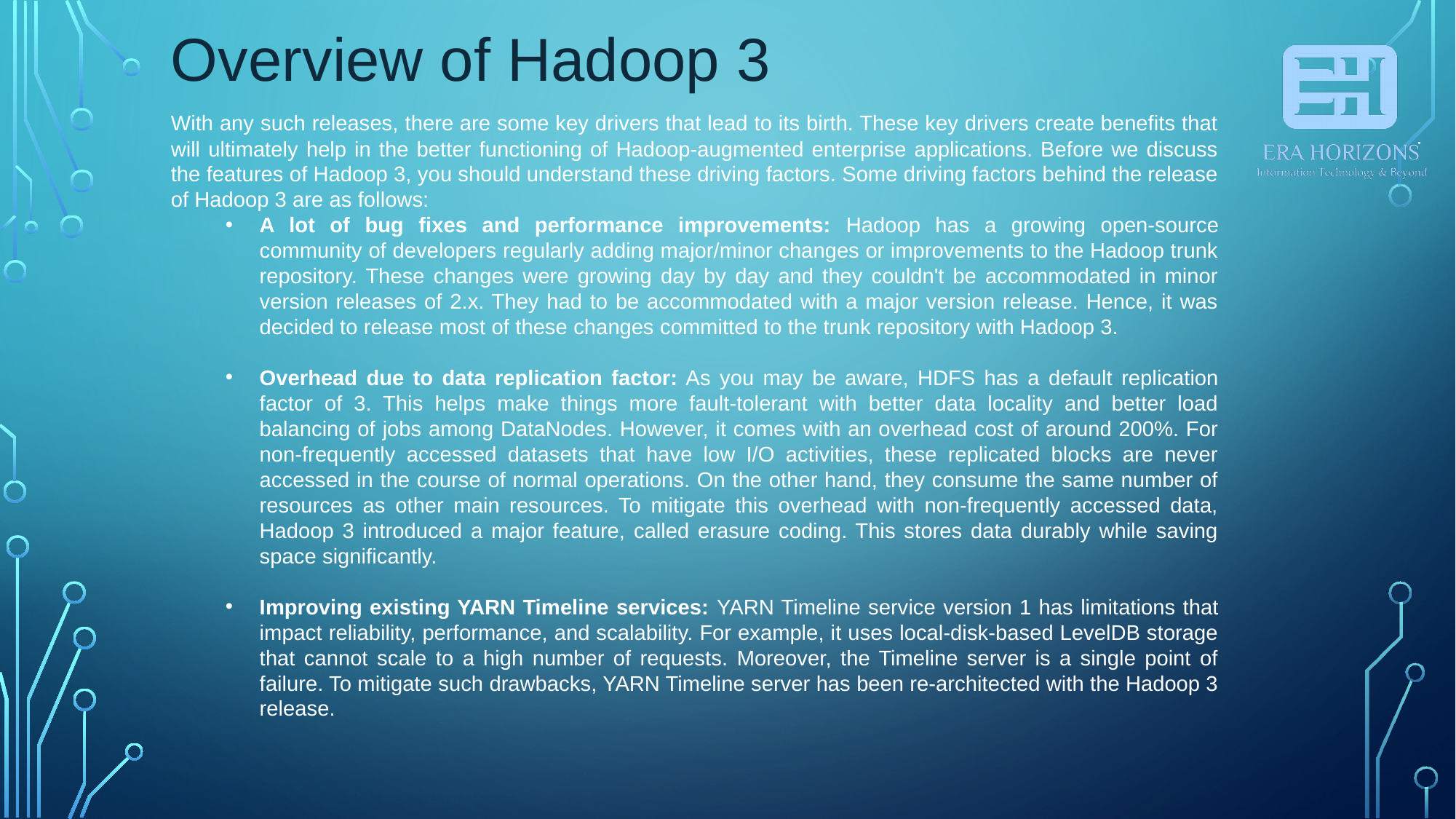

Overview of Hadoop 3
With any such releases, there are some key drivers that lead to its birth. These key drivers create benefits that will ultimately help in the better functioning of Hadoop-augmented enterprise applications. Before we discuss the features of Hadoop 3, you should understand these driving factors. Some driving factors behind the release of Hadoop 3 are as follows:
A lot of bug fixes and performance improvements: Hadoop has a growing open-source community of developers regularly adding major/minor changes or improvements to the Hadoop trunk repository. These changes were growing day by day and they couldn't be accommodated in minor version releases of 2.x. They had to be accommodated with a major version release. Hence, it was decided to release most of these changes committed to the trunk repository with Hadoop 3.

Overhead due to data replication factor: As you may be aware, HDFS has a default replication factor of 3. This helps make things more fault-tolerant with better data locality and better load balancing of jobs among DataNodes. However, it comes with an overhead cost of around 200%. For non-frequently accessed datasets that have low I/O activities, these replicated blocks are never accessed in the course of normal operations. On the other hand, they consume the same number of resources as other main resources. To mitigate this overhead with non-frequently accessed data, Hadoop 3 introduced a major feature, called erasure coding. This stores data durably while saving space significantly.

Improving existing YARN Timeline services: YARN Timeline service version 1 has limitations that impact reliability, performance, and scalability. For example, it uses local-disk-based LevelDB storage that cannot scale to a high number of requests. Moreover, the Timeline server is a single point of failure. To mitigate such drawbacks, YARN Timeline server has been re-architected with the Hadoop 3 release.